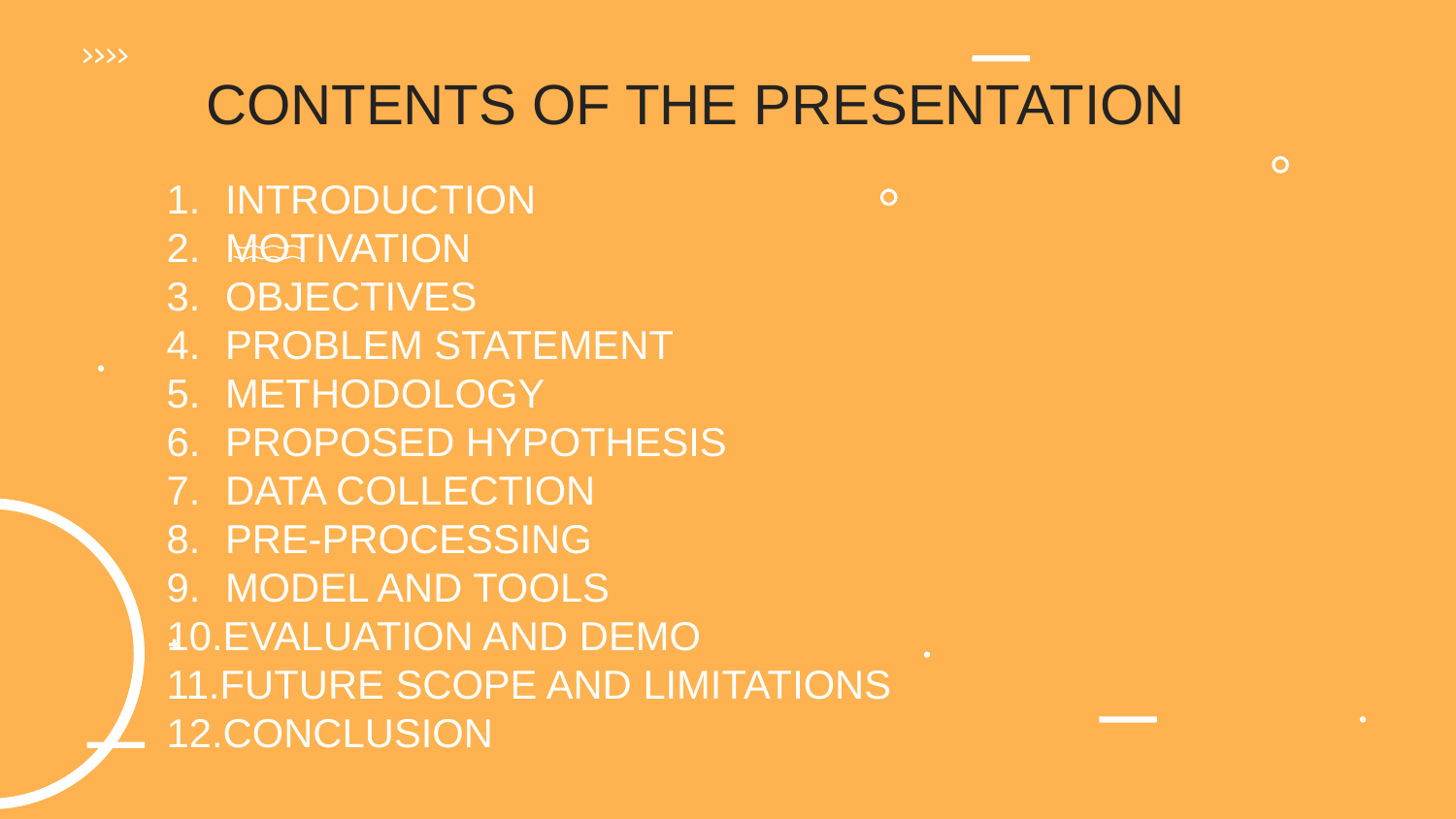

# CONTENTS OF THE PRESENTATION

 INTRODUCTION
 MOTIVATION
 OBJECTIVES
 PROBLEM STATEMENT
 METHODOLOGY
 PROPOSED HYPOTHESIS
 DATA COLLECTION
 PRE-PROCESSING
 MODEL AND TOOLS
EVALUATION AND DEMO
FUTURE SCOPE AND LIMITATIONS
CONCLUSION